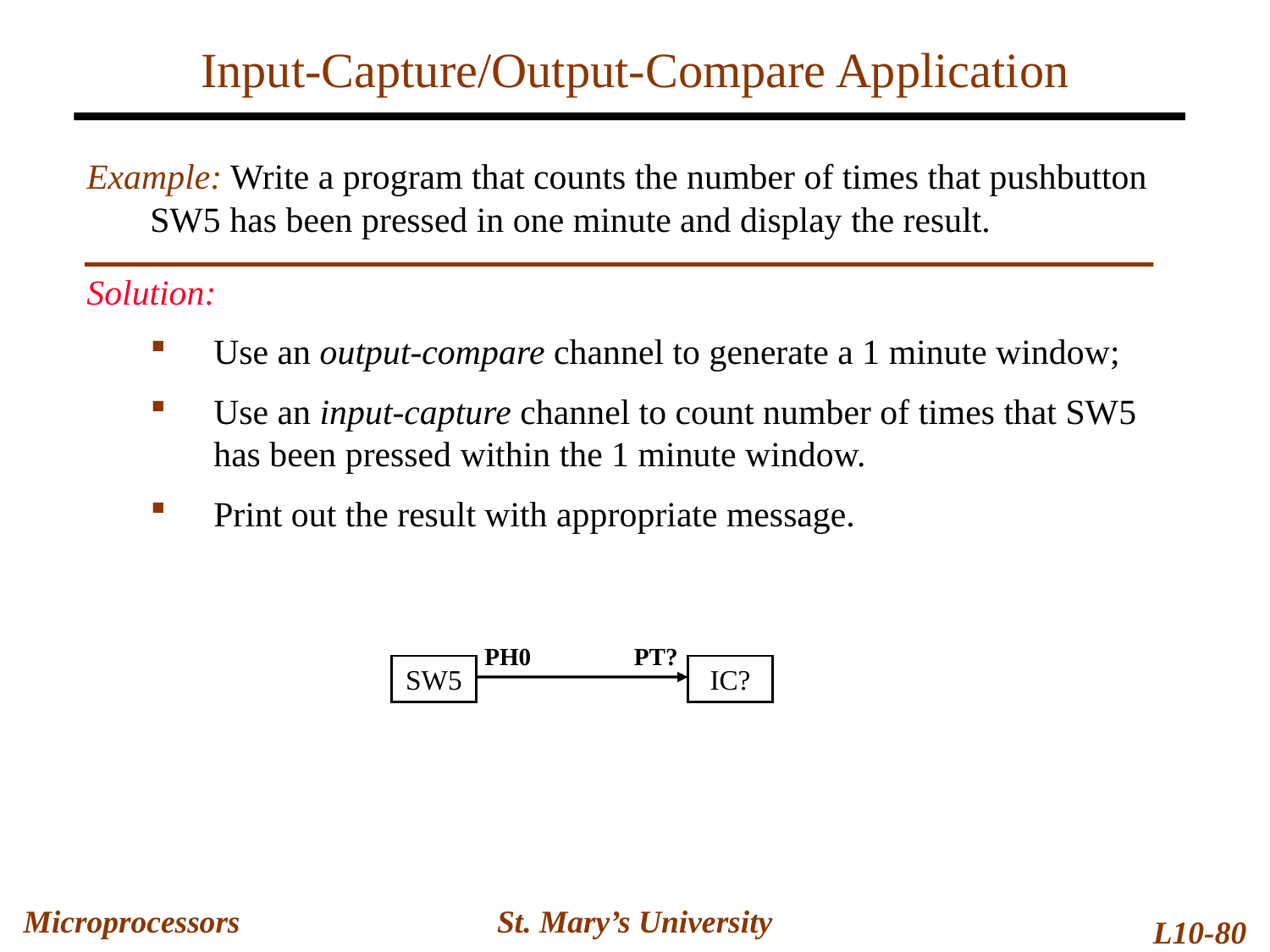

Input-Capture/Output-Compare Application

Example: Write a program that counts the number of times that pushbutton SW5 has been pressed in one minute and display the result.
Solution:
Use an output-compare channel to generate a 1 minute window;
Use an input-capture channel to count number of times that SW5 has been pressed within the 1 minute window.
Print out the result with appropriate message.

PH0
PT?
SW5
IC?

Microprocessors
St. Mary’s University
L10-80